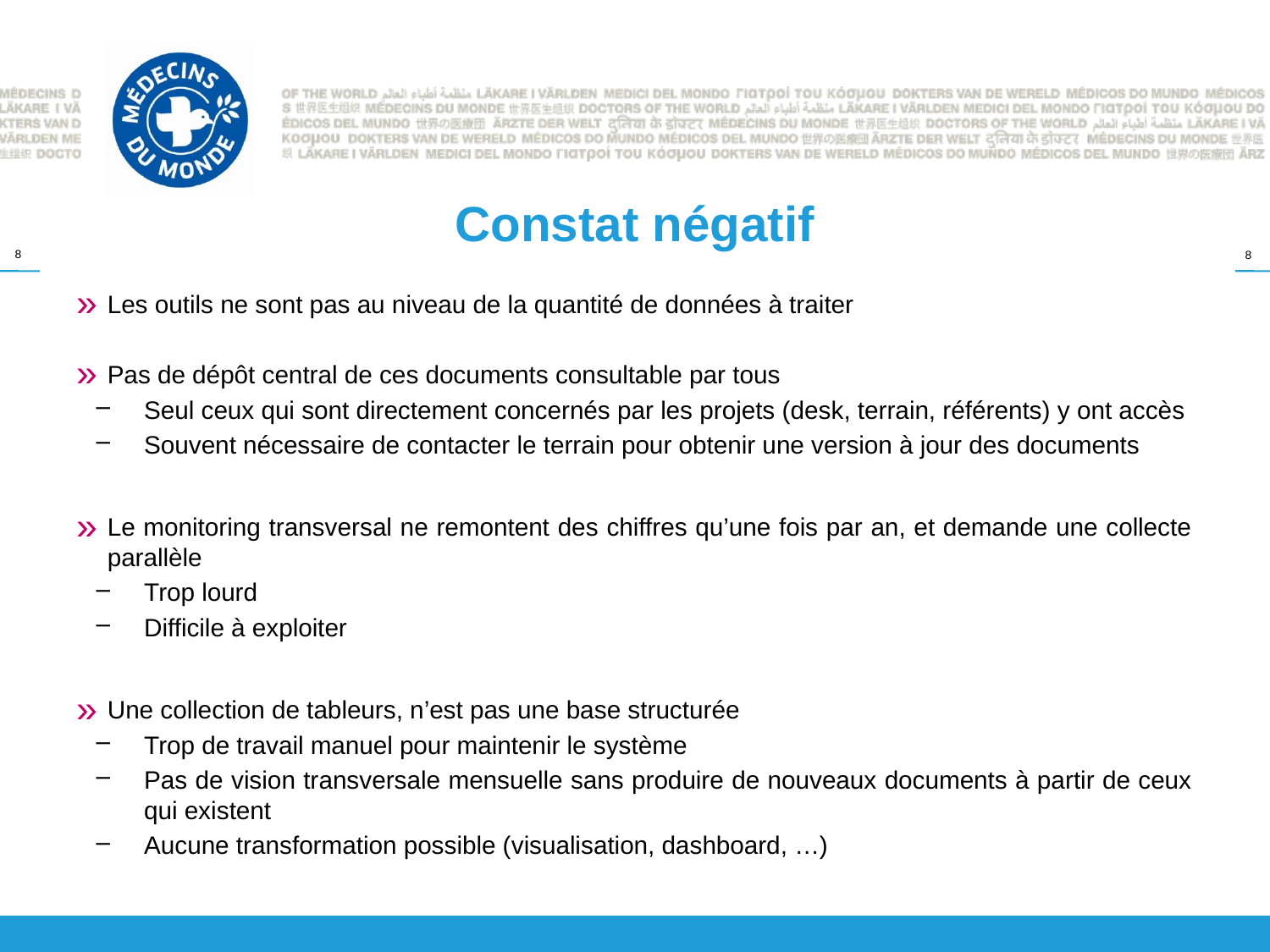

# Constat négatif
Les outils ne sont pas au niveau de la quantité de données à traiter

Pas de dépôt central de ces documents consultable par tous
Seul ceux qui sont directement concernés par les projets (desk, terrain, référents) y ont accès
Souvent nécessaire de contacter le terrain pour obtenir une version à jour des documents

Le monitoring transversal ne remontent des chiffres qu’une fois par an, et demande une collecte parallèle
Trop lourd
Difficile à exploiter

Une collection de tableurs, n’est pas une base structurée
Trop de travail manuel pour maintenir le système
Pas de vision transversale mensuelle sans produire de nouveaux documents à partir de ceux qui existent
Aucune transformation possible (visualisation, dashboard, …)